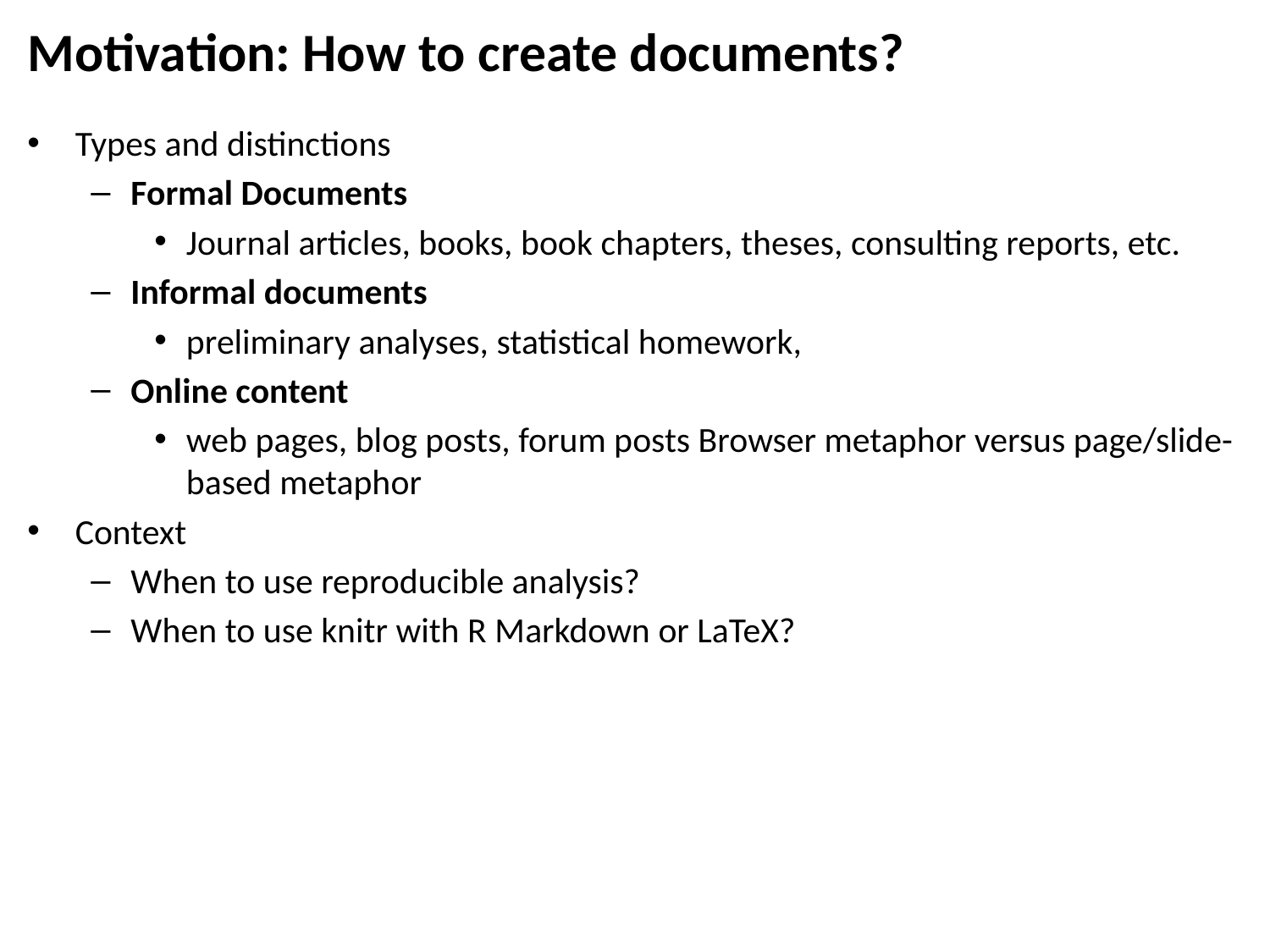

# Motivation: How to create documents?
Types and distinctions
Formal Documents
Journal articles, books, book chapters, theses, consulting reports, etc.
Informal documents
preliminary analyses, statistical homework,
Online content
web pages, blog posts, forum posts Browser metaphor versus page/slide-based metaphor
Context
When to use reproducible analysis?
When to use knitr with R Markdown or LaTeX?